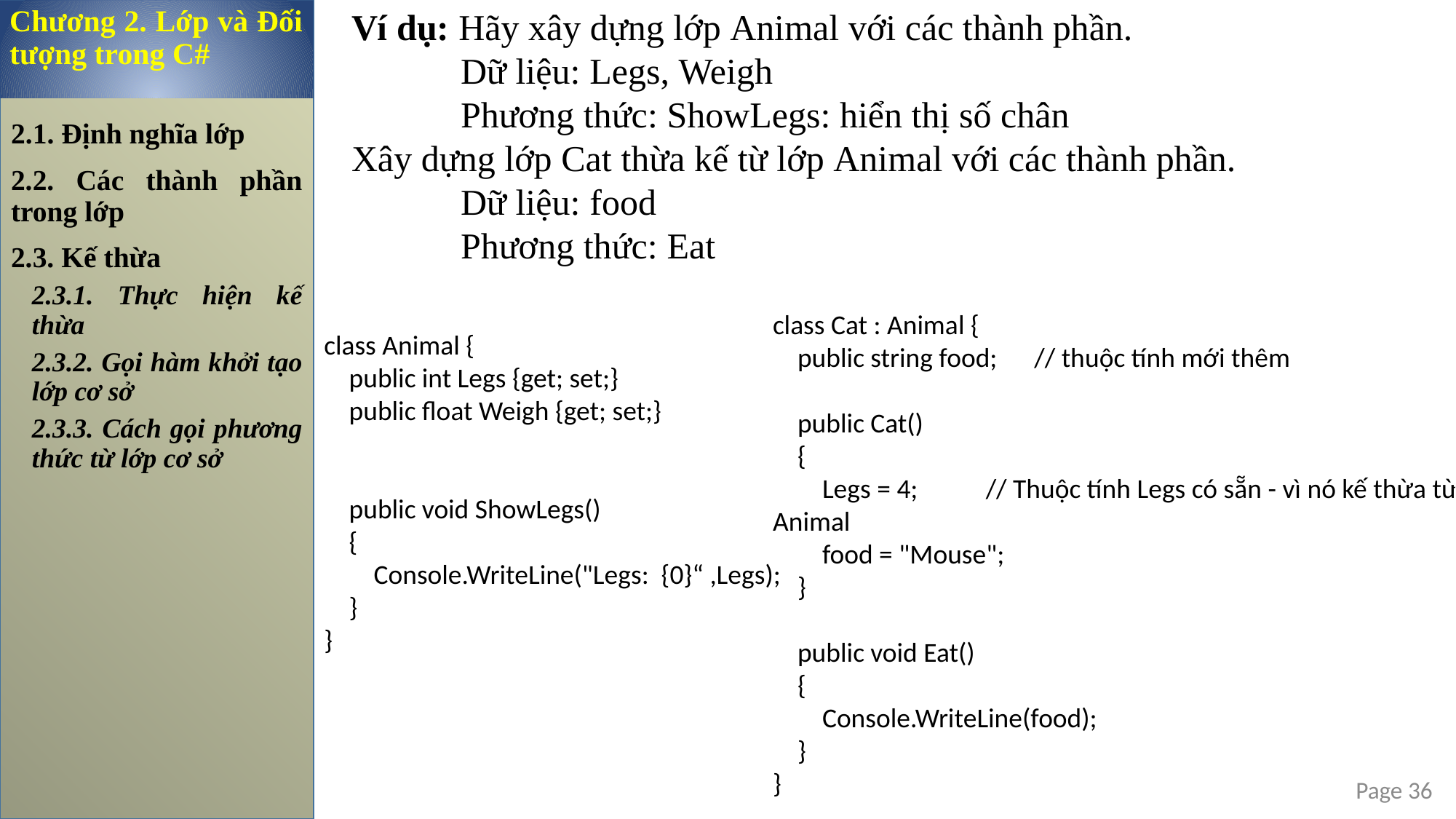

Ví dụ: Hãy xây dựng lớp Animal với các thành phần.
	Dữ liệu: Legs, Weigh
	Phương thức: ShowLegs: hiển thị số chân
Xây dựng lớp Cat thừa kế từ lớp Animal với các thành phần.
	Dữ liệu: food
	Phương thức: Eat

Chương 2. Lớp và Đối tượng trong C#
2.1. Định nghĩa lớp
2.2. Các thành phần trong lớp
2.3. Kế thừa
2.3.1. Thực hiện kế thừa
2.3.2. Gọi hàm khởi tạo lớp cơ sở
2.3.3. Cách gọi phương thức từ lớp cơ sở
class Cat : Animal {
    public string food;      // thuộc tính mới thêm

    public Cat()
    {
        Legs = 4;           // Thuộc tính Legs có sẵn - vì nó kế thừa từ Animal
        food = "Mouse";
    }

    public void Eat()
    {
        Console.WriteLine(food);
    }
}
class Animal {
    public int Legs {get; set;}
    public float Weigh {get; set;}

    public void ShowLegs()
    {
        Console.WriteLine("Legs:  {0}“ ,Legs);
    }
}
Page 36